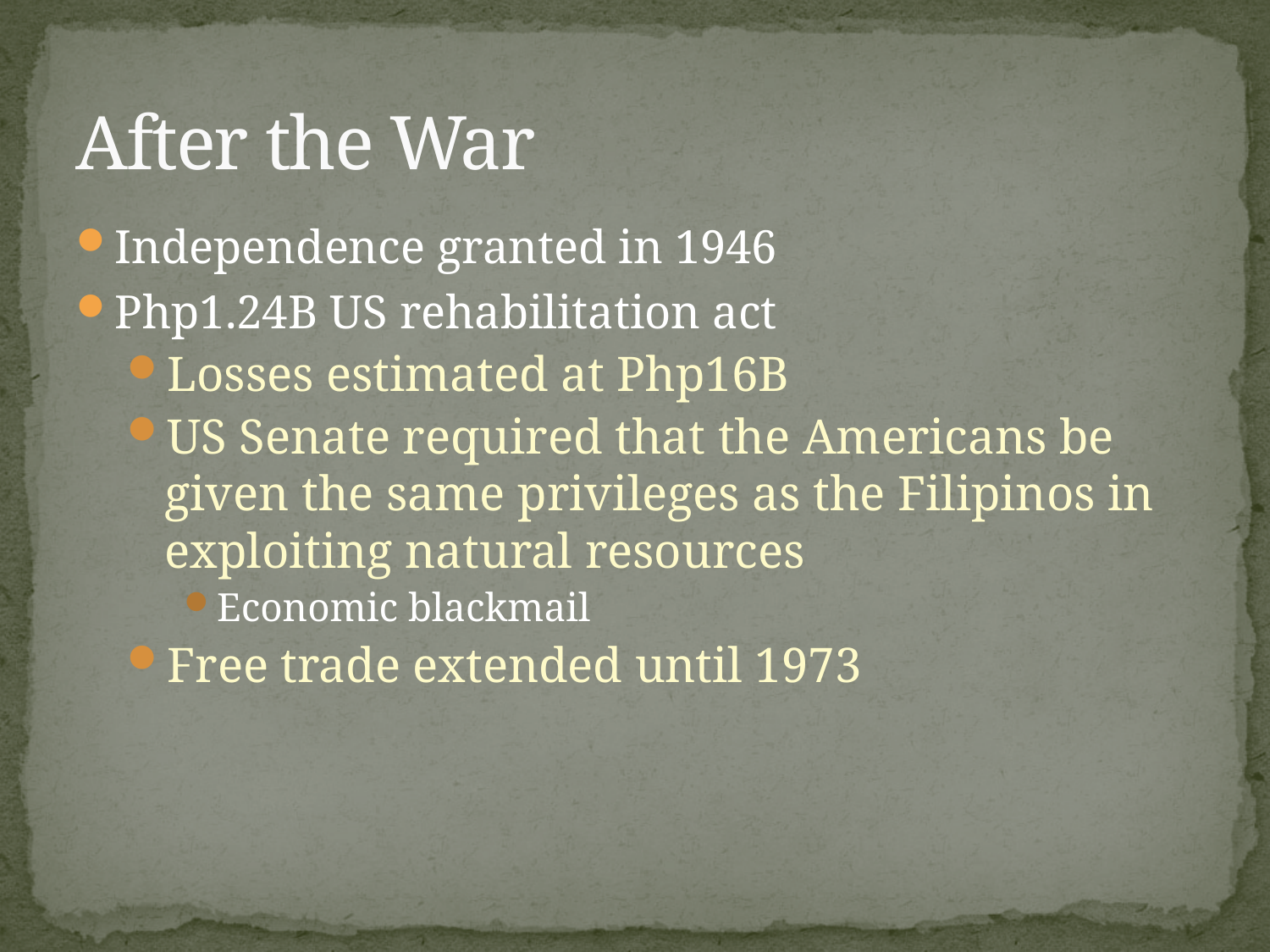

# After the War
Independence granted in 1946
Php1.24B US rehabilitation act
Losses estimated at Php16B
US Senate required that the Americans be given the same privileges as the Filipinos in exploiting natural resources
Economic blackmail
Free trade extended until 1973